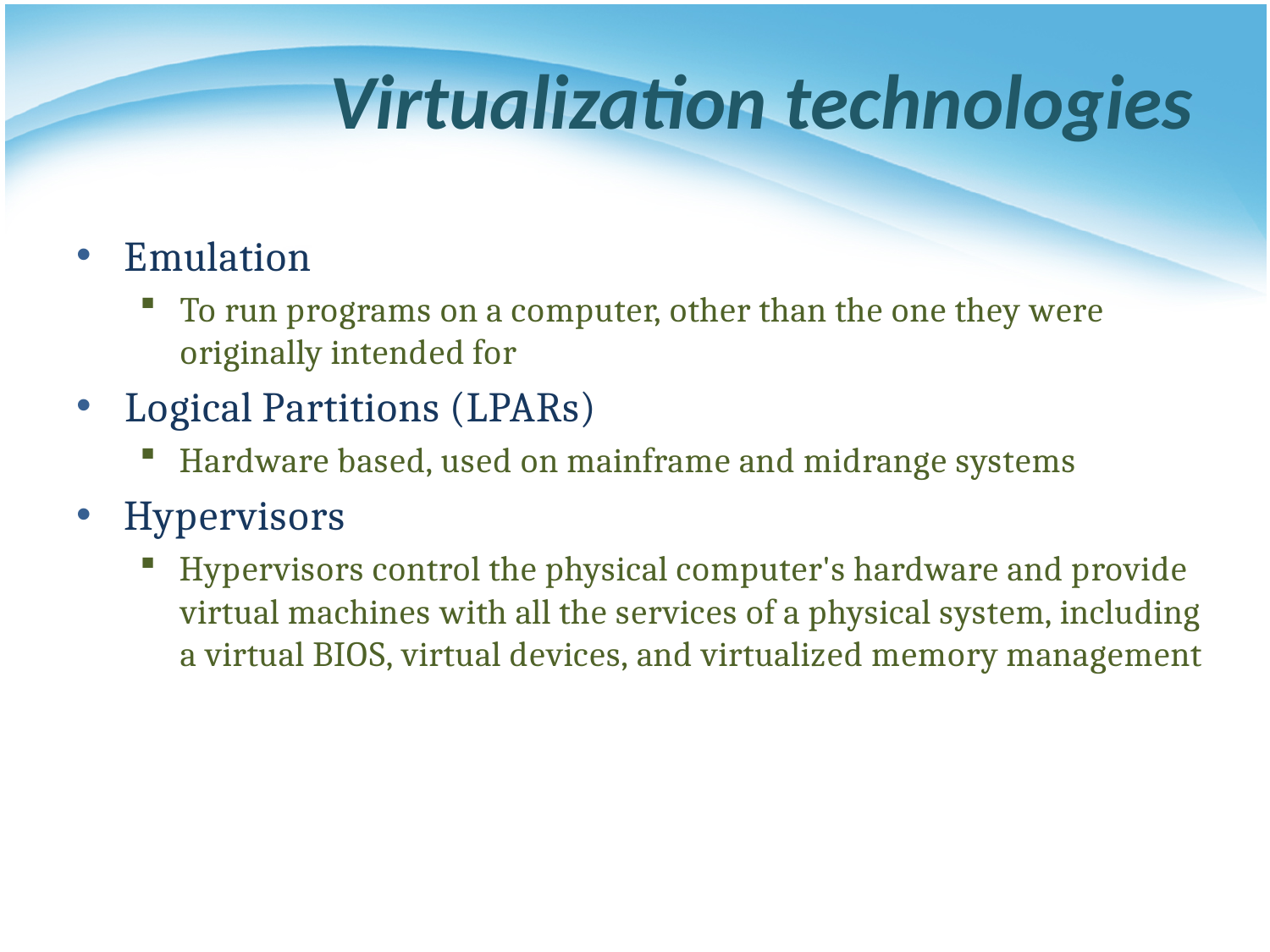

# Virtualization technologies
Emulation
To run programs on a computer, other than the one they were originally intended for
Logical Partitions (LPARs)
Hardware based, used on mainframe and midrange systems
Hypervisors
Hypervisors control the physical computer's hardware and provide virtual machines with all the services of a physical system, including a virtual BIOS, virtual devices, and virtualized memory management